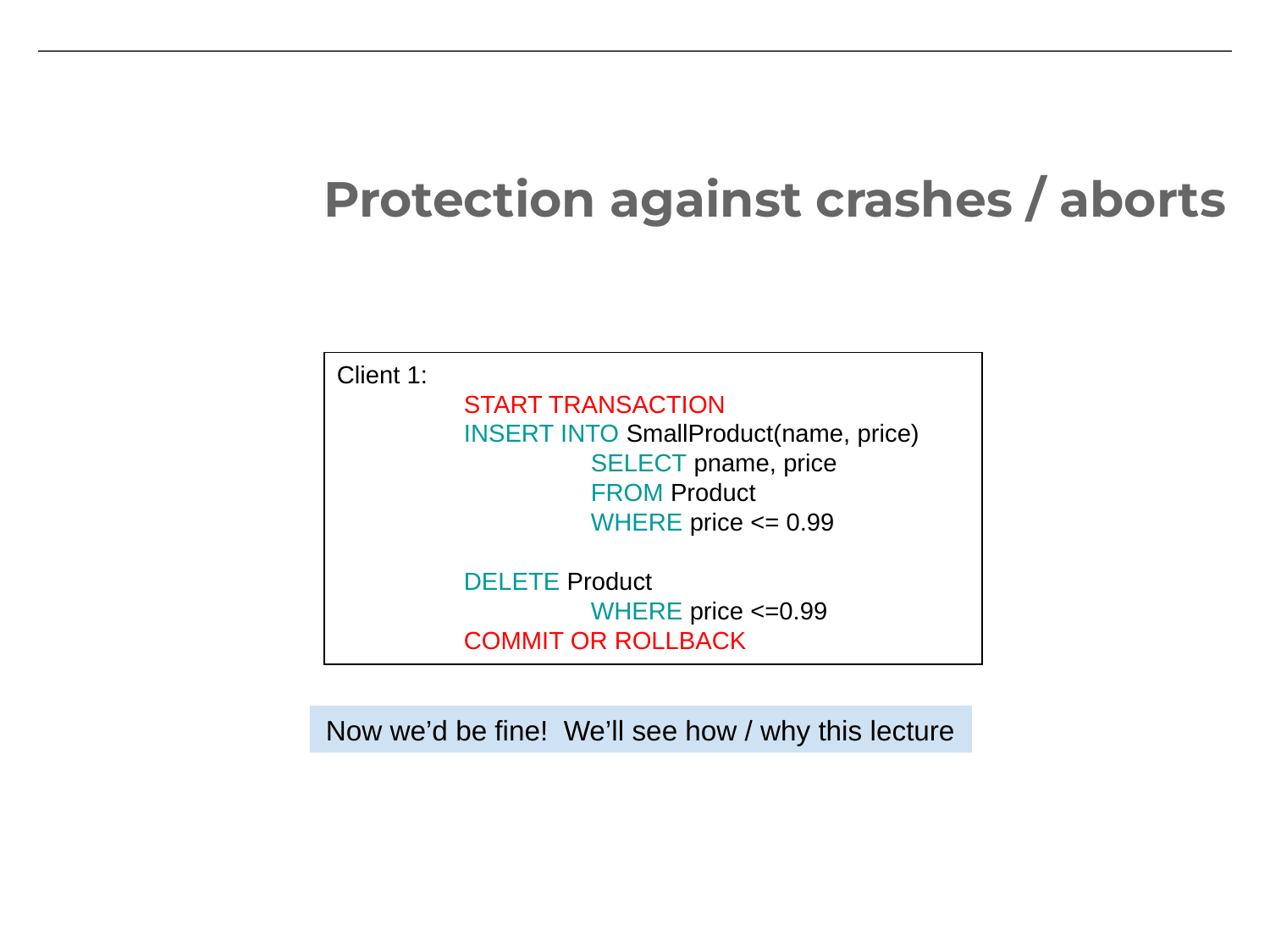

Protection against crashes / aborts
Client 1:
	START TRANSACTION
	INSERT INTO SmallProduct(name, price)
		SELECT pname, price
		FROM Product
		WHERE price <= 0.99

	DELETE Product
		WHERE price <=0.99
	COMMIT OR ROLLBACK
Now we’d be fine!  We’ll see how / why this lecture